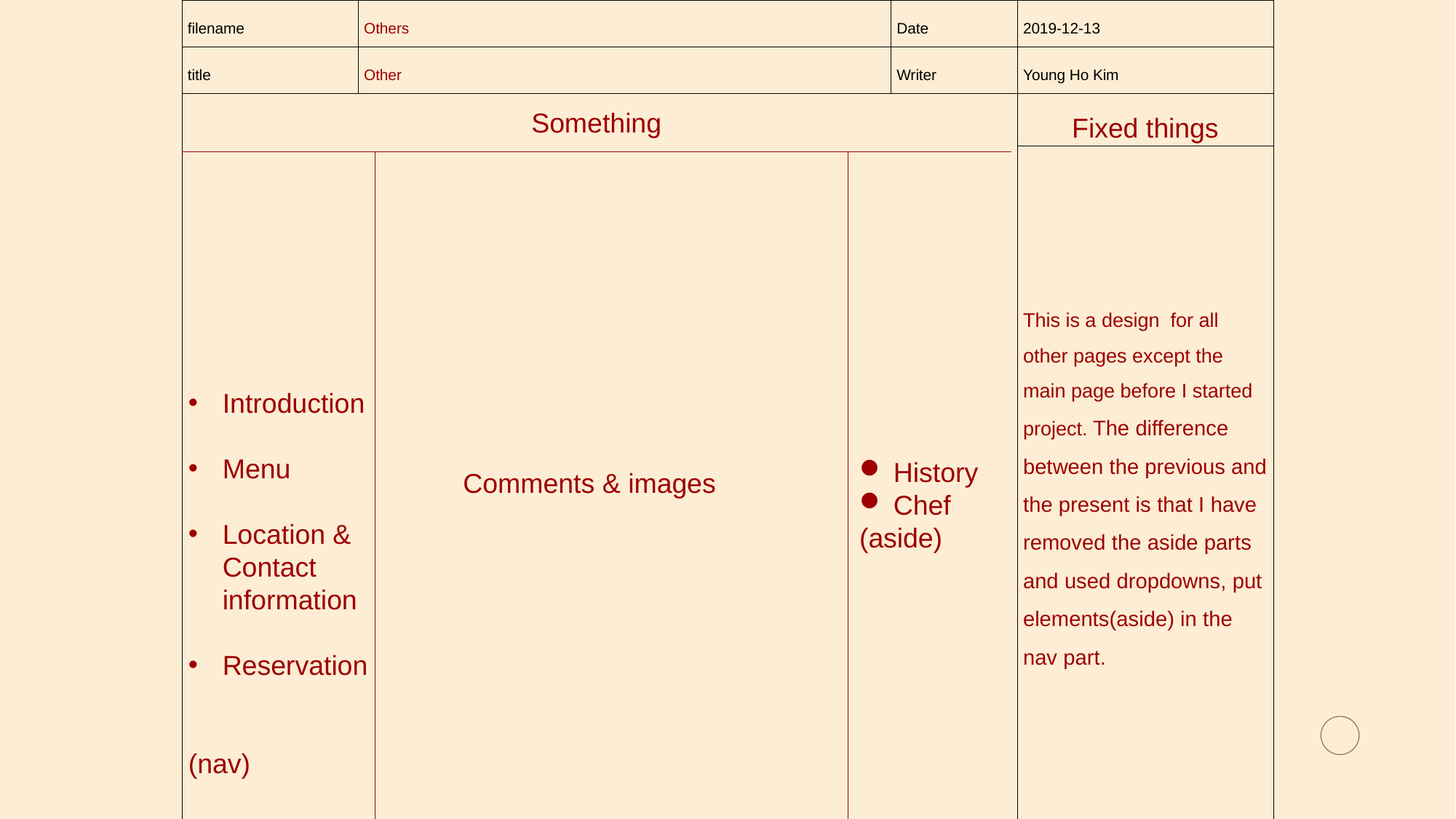

| filename | Others | Date | 2019-12-13 |
| --- | --- | --- | --- |
| title | Other | Writer | Young Ho Kim |
|  |  |  | Fixed things |
|  |  |  | This is a design for all other pages except the main page before I started project. The difference between the previous and the present is that I have removed the aside parts and used dropdowns, put elements(aside) in the nav part. |
Something

Introduction

Menu
Location & Contact information

Reservation

(nav)

History
Chef
(aside)

Comments & images